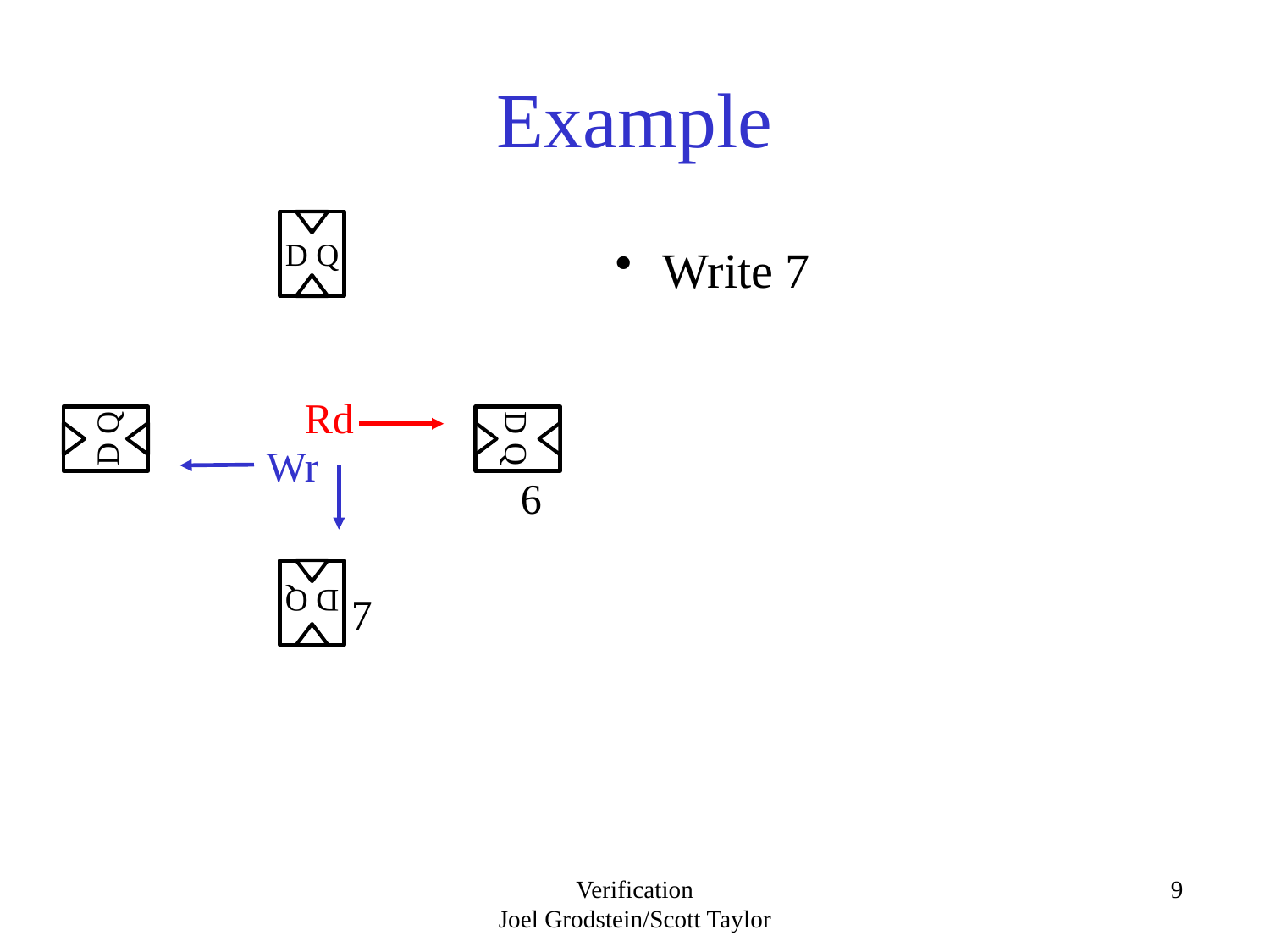

# Example
D Q

Write 7

Rd
D Q

D Q

Wr
6
D Q

7
Verification
Joel Grodstein/Scott Taylor